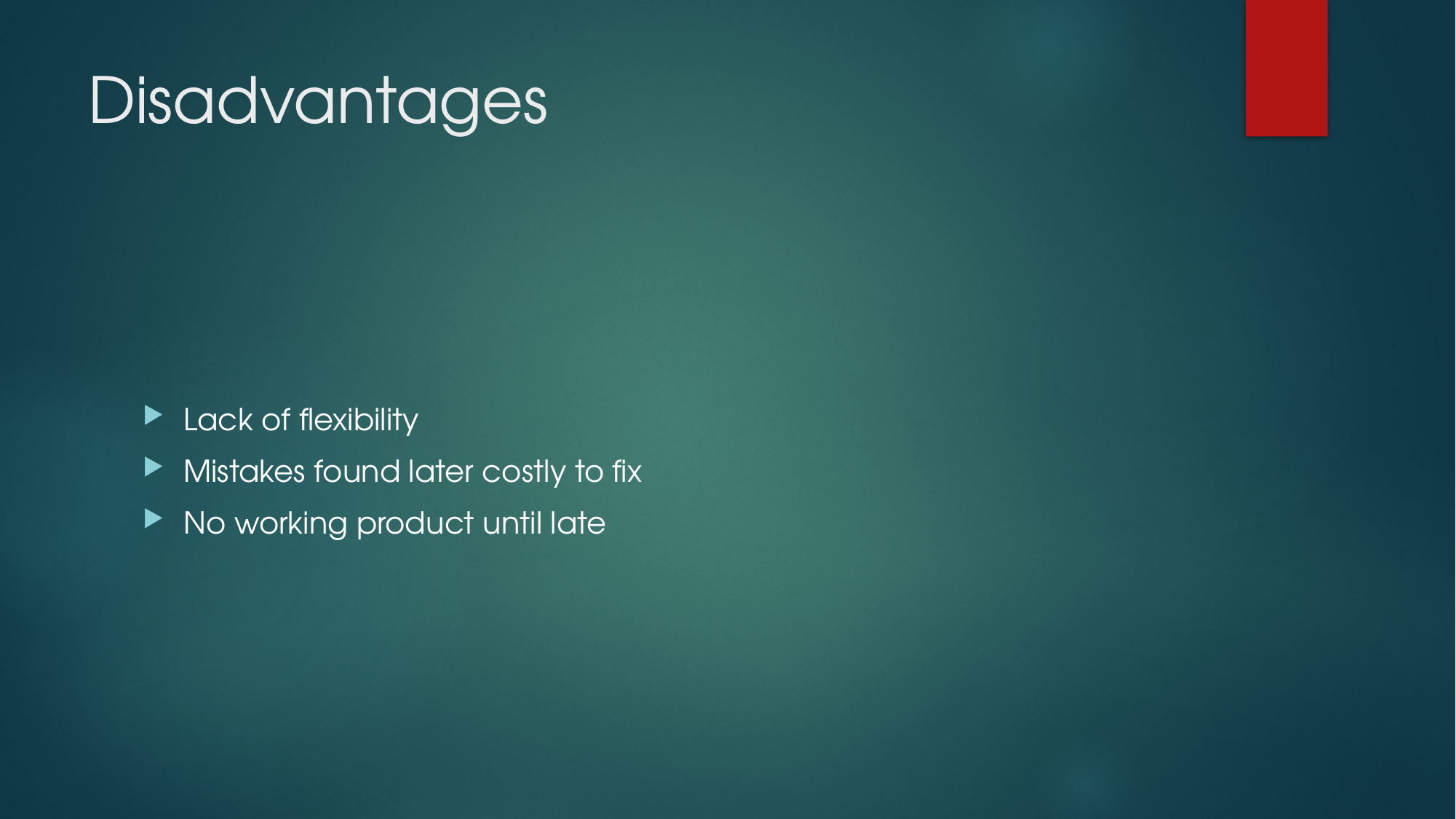

# Disadvantages
Lack of flexibility
Mistakes found later costly to fix
No working product until late